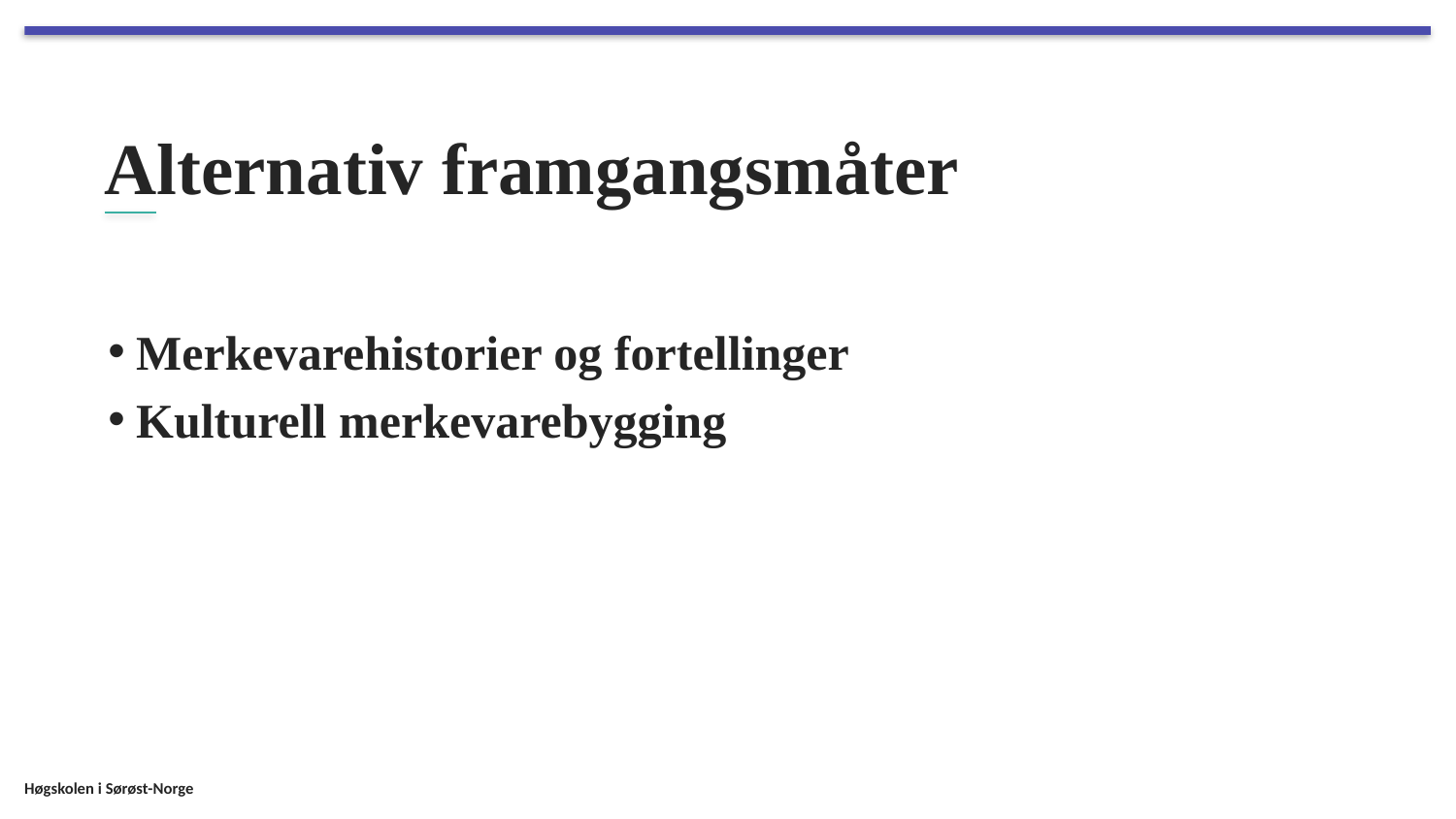

# Alternativ framgangsmåter
Merkevarehistorier og fortellinger
Kulturell merkevarebygging